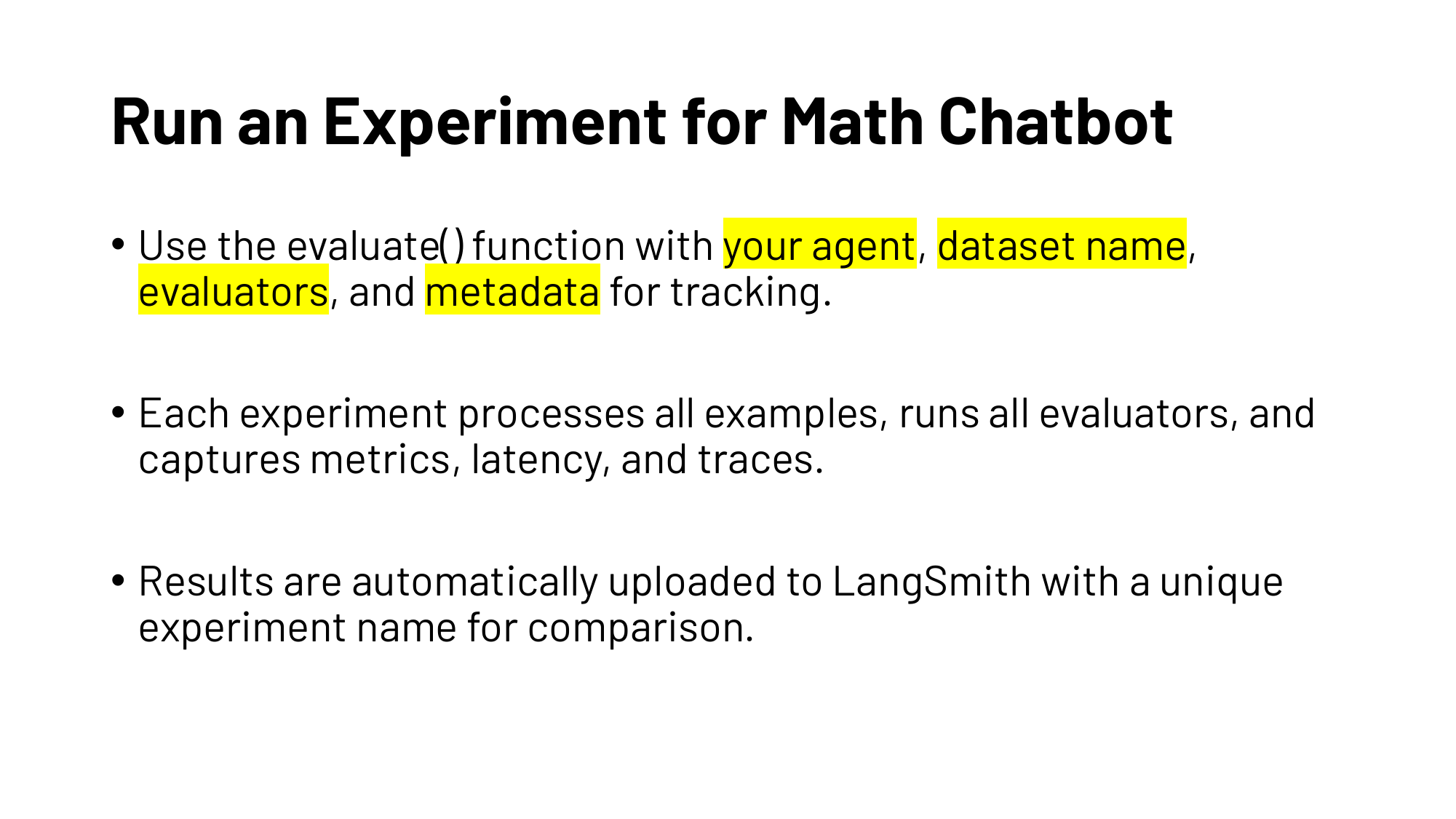

# Run an Experiment for Math Chatbot
Use the evaluate() function with your agent, dataset name, evaluators, and metadata for tracking.

Each experiment processes all examples, runs all evaluators, and captures metrics, latency, and traces.

Results are automatically uploaded to LangSmith with a unique experiment name for comparison.